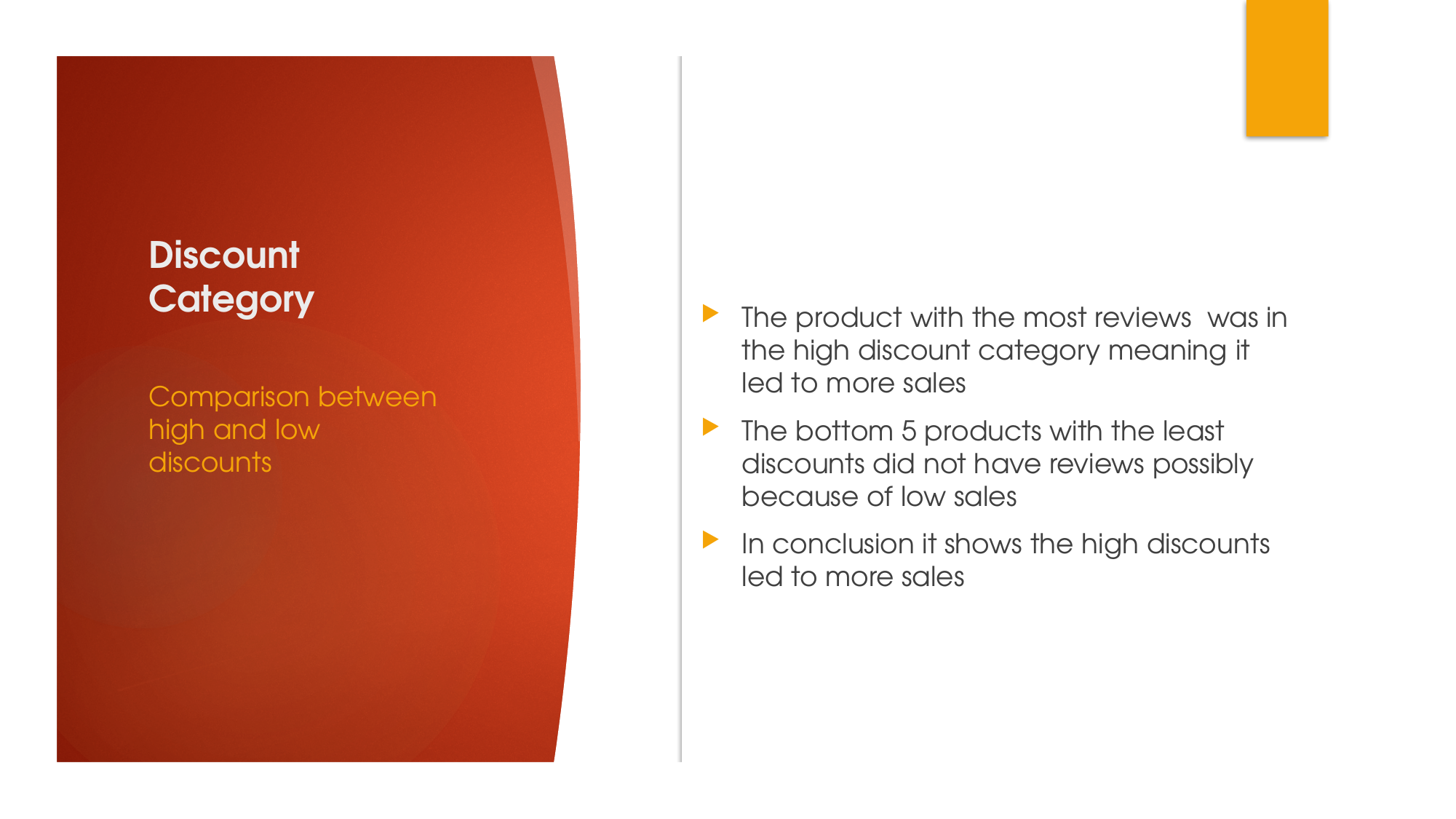

# Discount Category
The product with the most reviews  was in the high discount category meaning it led to more sales
The bottom 5 products with the least discounts did not have reviews possibly because of low sales
In conclusion it shows the high discounts led to more sales
Comparison between high and low discounts